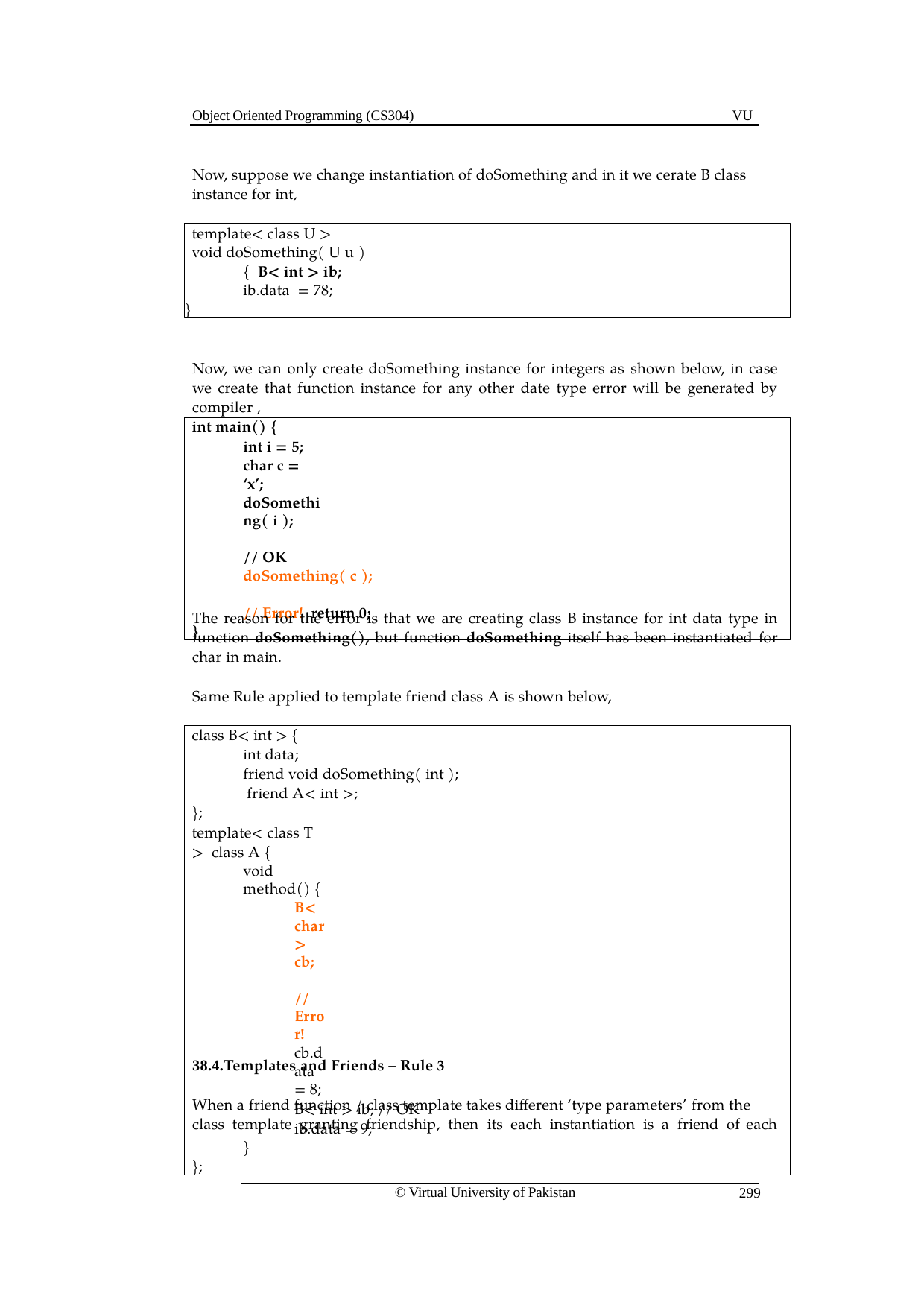

Object Oriented Programming (CS304)
VU

Now, suppose we change instantiation of doSomething and in it we cerate B class   instance for int,
template< class U >
void doSomething( U u ) {  B< int > ib; ib.data  = 78;
}
Now, we can only create doSomething instance for integers as shown below, in case  we create that function instance for any other date type error will be generated by  compiler ,
int main() {
int i = 5;  char c = ‘x’;
doSomething( i );	// OK
doSomething( c );	// Error!  return 0;
}
The reason for the error is that we are creating class B instance for int data type in  function doSomething(), but function doSomething itself has been instantiated for  char in main.

Same Rule applied to template friend class A is shown below,
class B< int > {
int data;
friend void doSomething( int );  friend A< int >;
};
template< class T >  class A {
void method() {
B< char > cb;	// Error!
cb.data = 8;
B< int > ib; // OK  ib.data = 9;
}
};
38.4.Templates and Friends – Rule 3

When a friend function / class template takes different ‘type parameters’ from the  class  template  granting  friendship,  then  its  each  instantiation  is  a  friend  of each
© Virtual University of Pakistan

299